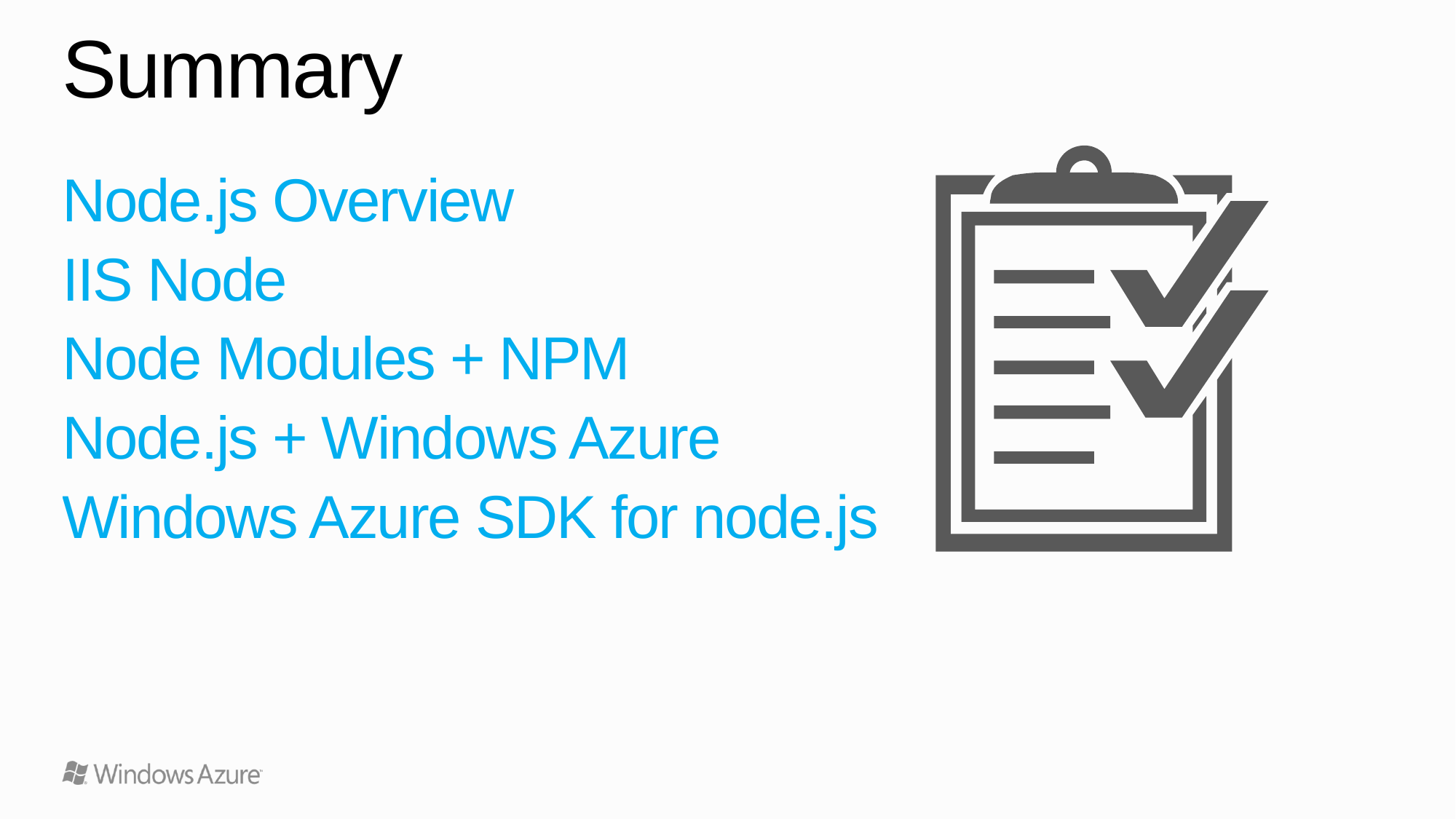

# Summary

Node.js Overview
IIS Node
Node Modules + NPM
Node.js + Windows Azure
Windows Azure SDK for node.js